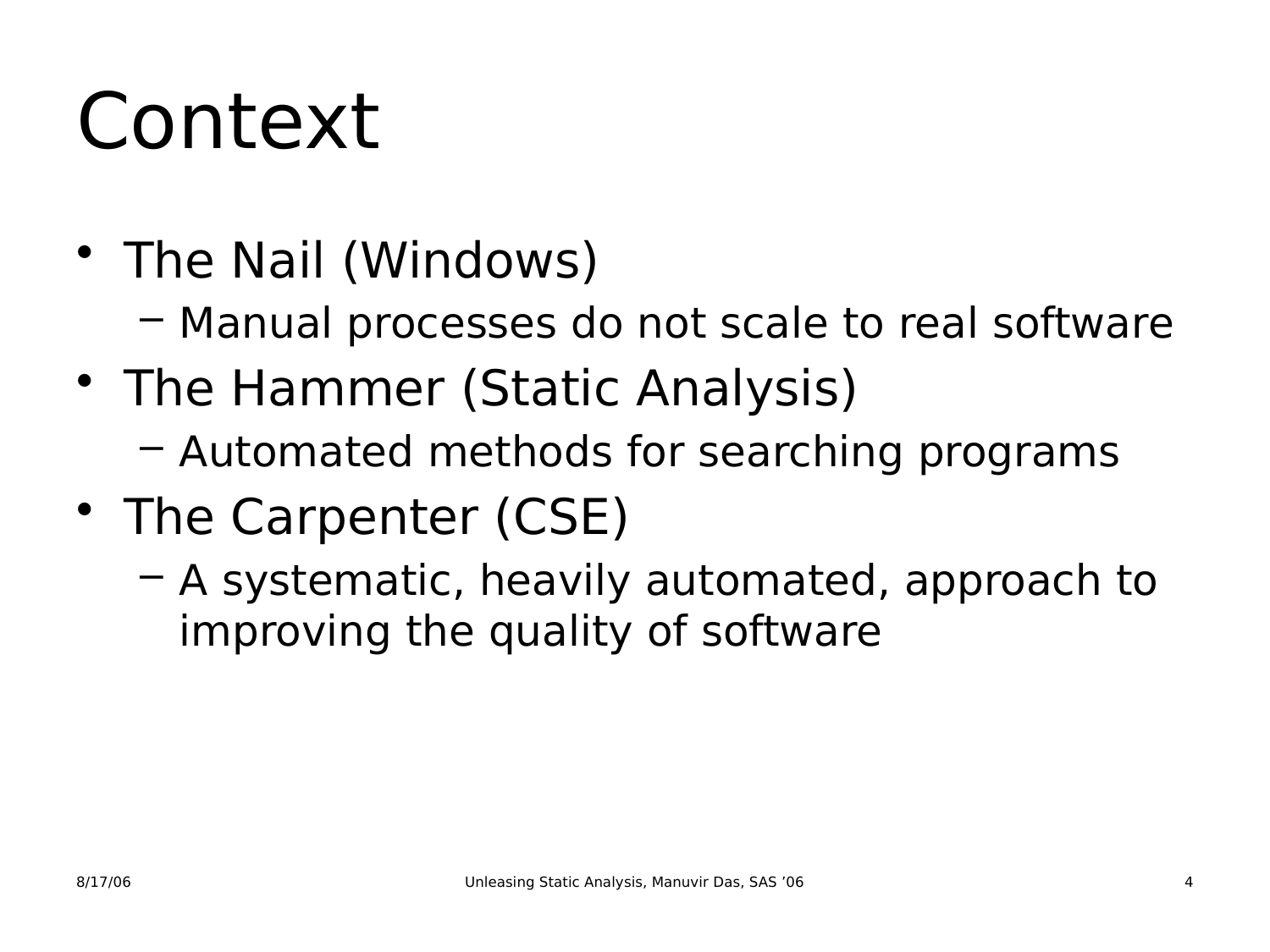

# Context
The Nail (Windows)
Manual processes do not scale to real software
The Hammer (Static Analysis)
Automated methods for searching programs
The Carpenter (CSE)
A systematic, heavily automated, approach to improving the quality of software
8/17/06
Unleasing Static Analysis, Manuvir Das, SAS ’06
4